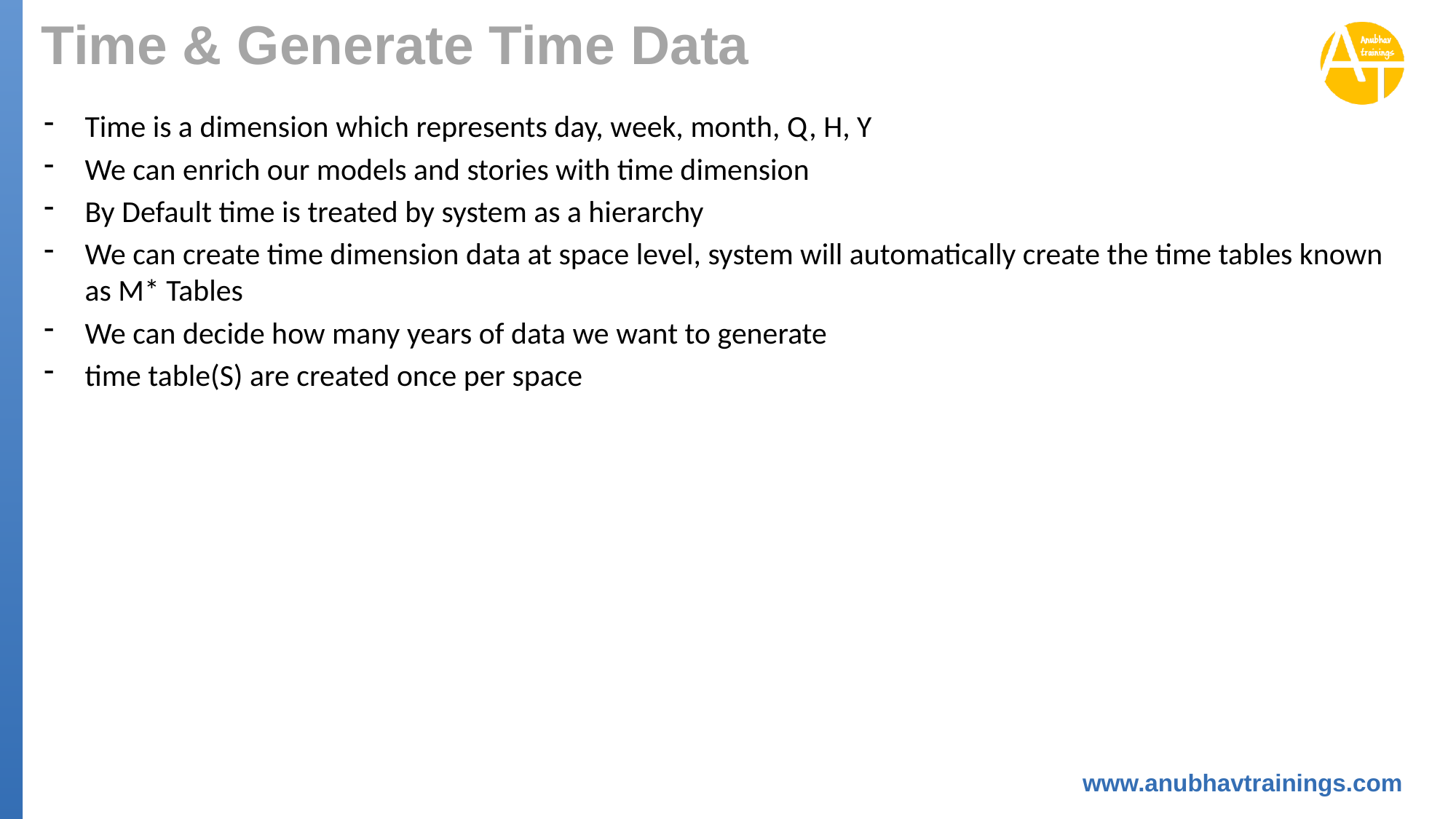

# Time & Generate Time Data
Time is a dimension which represents day, week, month, Q, H, Y
We can enrich our models and stories with time dimension
By Default time is treated by system as a hierarchy
We can create time dimension data at space level, system will automatically create the time tables known as M* Tables
We can decide how many years of data we want to generate
time table(S) are created once per space